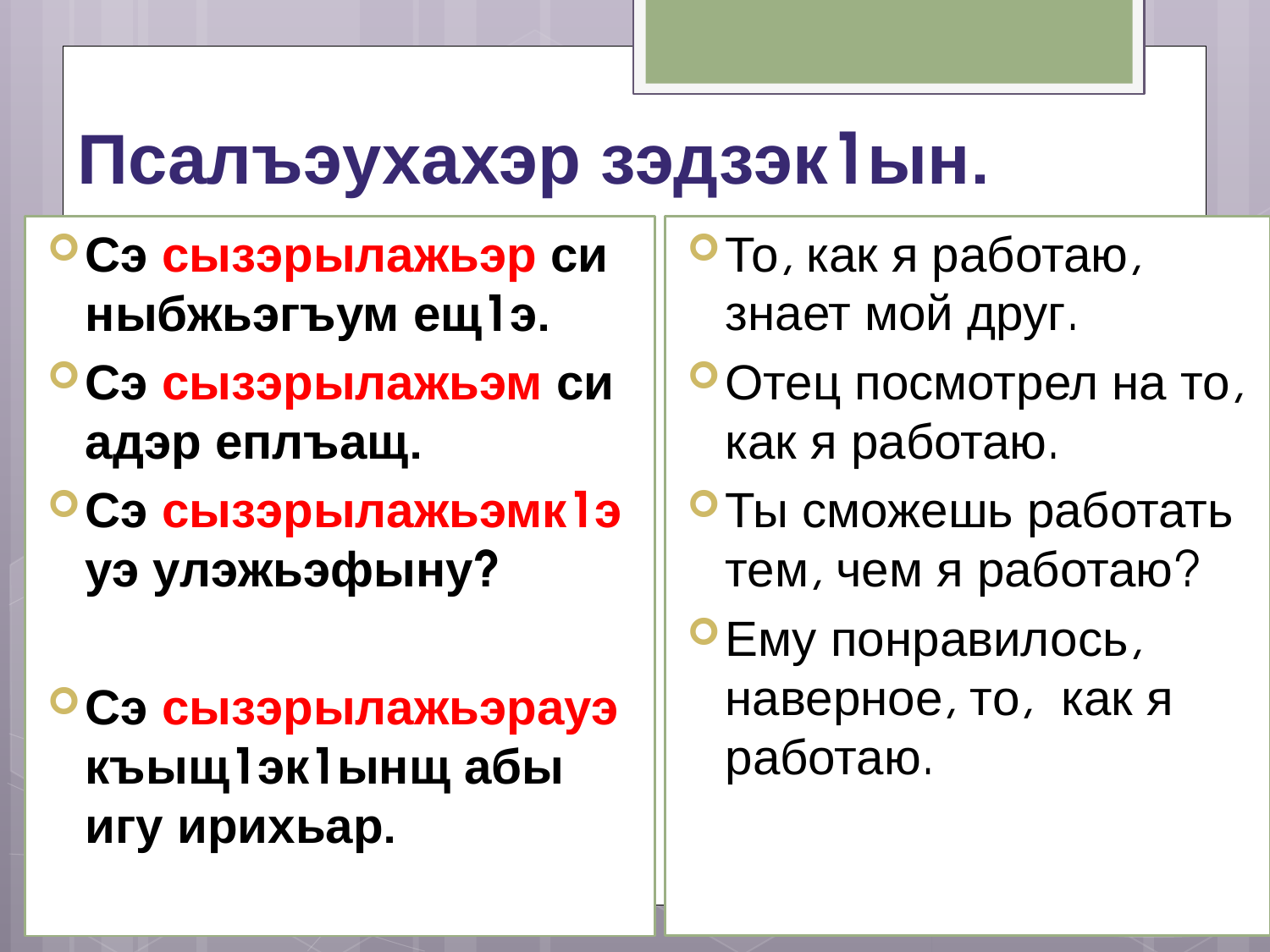

# Псалъэухахэр зэдзэк1ын.
Сэ сызэрылажьэр си ныбжьэгъум ещ1э.
Сэ сызэрылажьэм си адэр еплъащ.
Сэ сызэрылажьэмк1э уэ улэжьэфыну?

Сэ сызэрылажьэрауэ къыщ1эк1ынщ абы игу ирихьар.

То, как я работаю, знает мой друг.
Отец посмотрел на то, как я работаю.
Ты сможешь работать тем, чем я работаю?
Ему понравилось, наверное, то,  как я работаю.